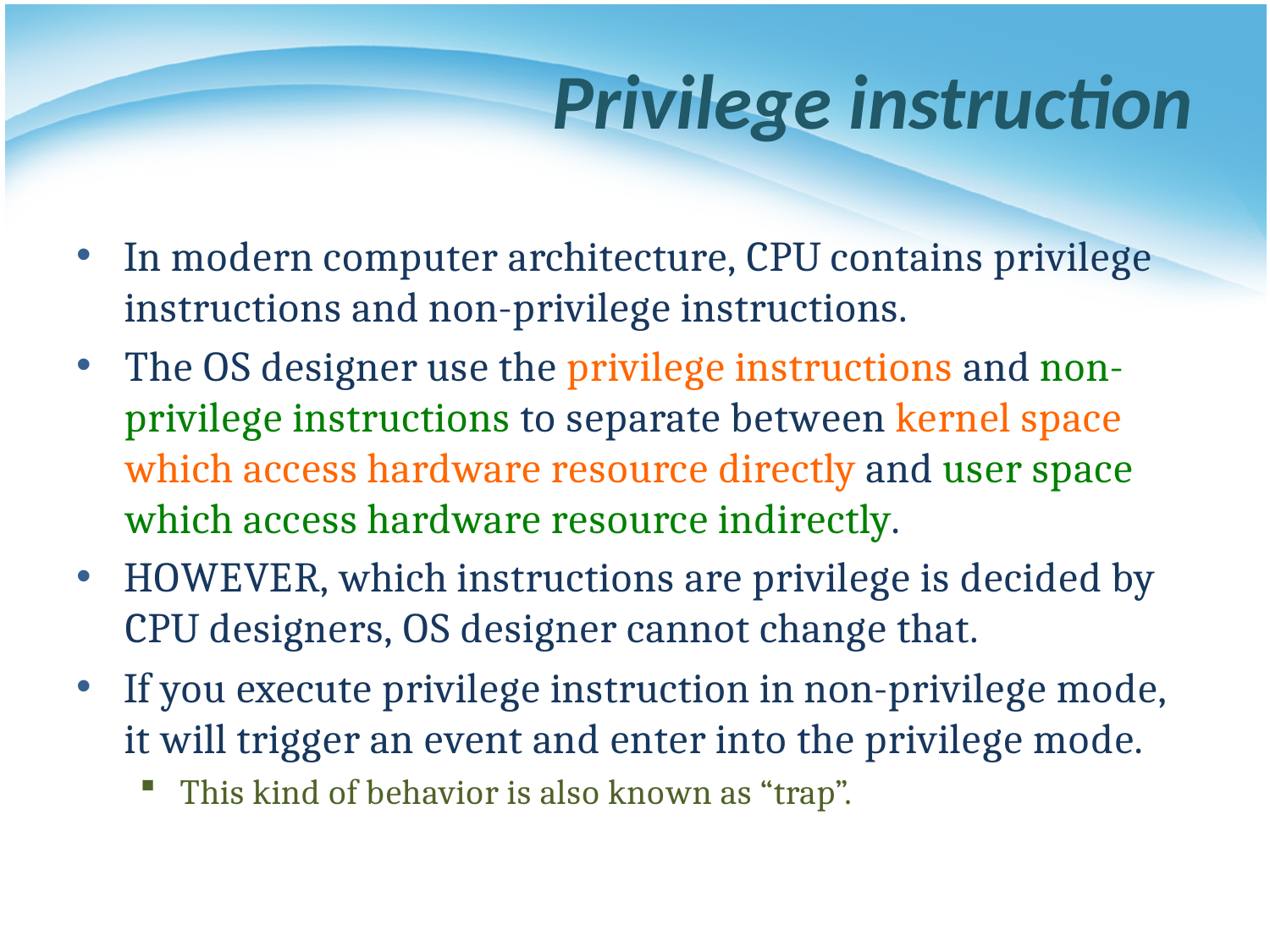

# Privilege instruction
In modern computer architecture, CPU contains privilege instructions and non-privilege instructions.
The OS designer use the privilege instructions and non-privilege instructions to separate between kernel space which access hardware resource directly and user space which access hardware resource indirectly.
HOWEVER, which instructions are privilege is decided by CPU designers, OS designer cannot change that.
If you execute privilege instruction in non-privilege mode, it will trigger an event and enter into the privilege mode.
This kind of behavior is also known as “trap”.